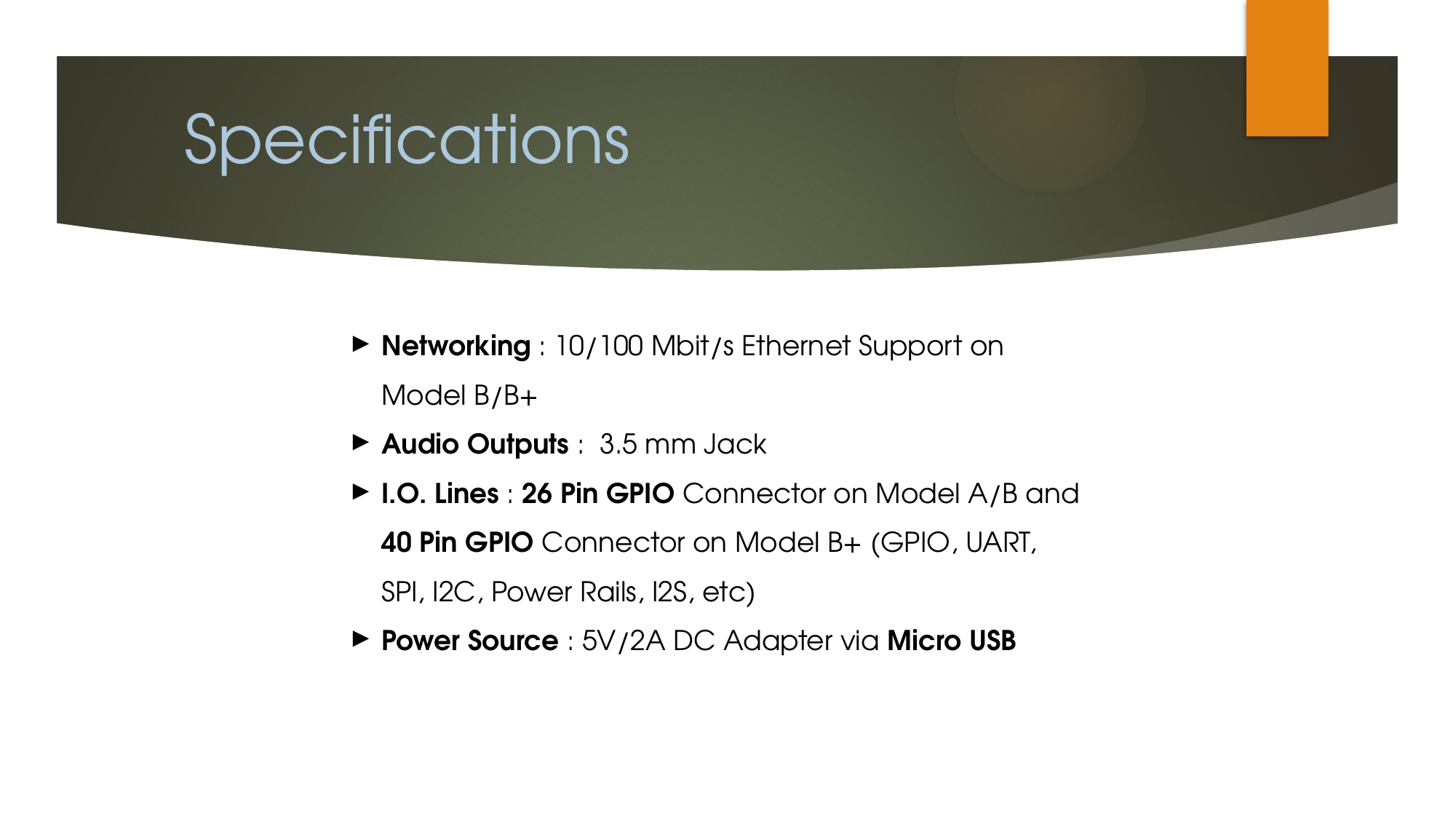

Specifications
Networking : 10/100 Mbit/s Ethernet Support on Model B/B+
Audio Outputs :  3.5 mm Jack
I.O. Lines : 26 Pin GPIO Connector on Model A/B and 40 Pin GPIO Connector on Model B+ (GPIO, UART, SPI, I2C, Power Rails, I2S, etc)
Power Source : 5V/2A DC Adapter via Micro USB